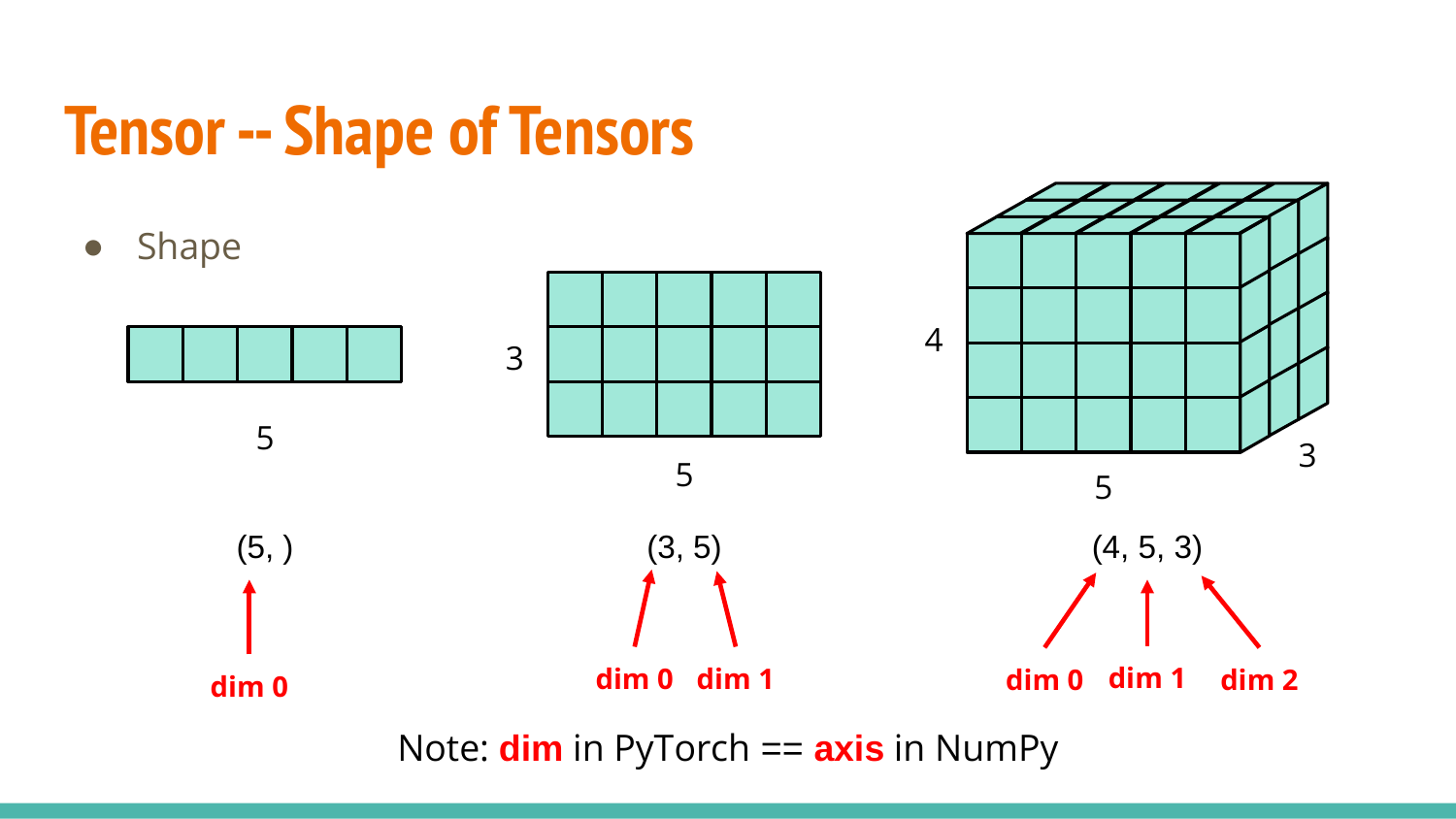

# Tensor -- Shape of Tensors

Shape

4
3

5
3
5
5
(5, )
(3, 5)
(4, 5, 3)
dim 0
dim 1
dim 0
dim 2
dim 1
dim 0
Note: dim in PyTorch == axis in NumPy